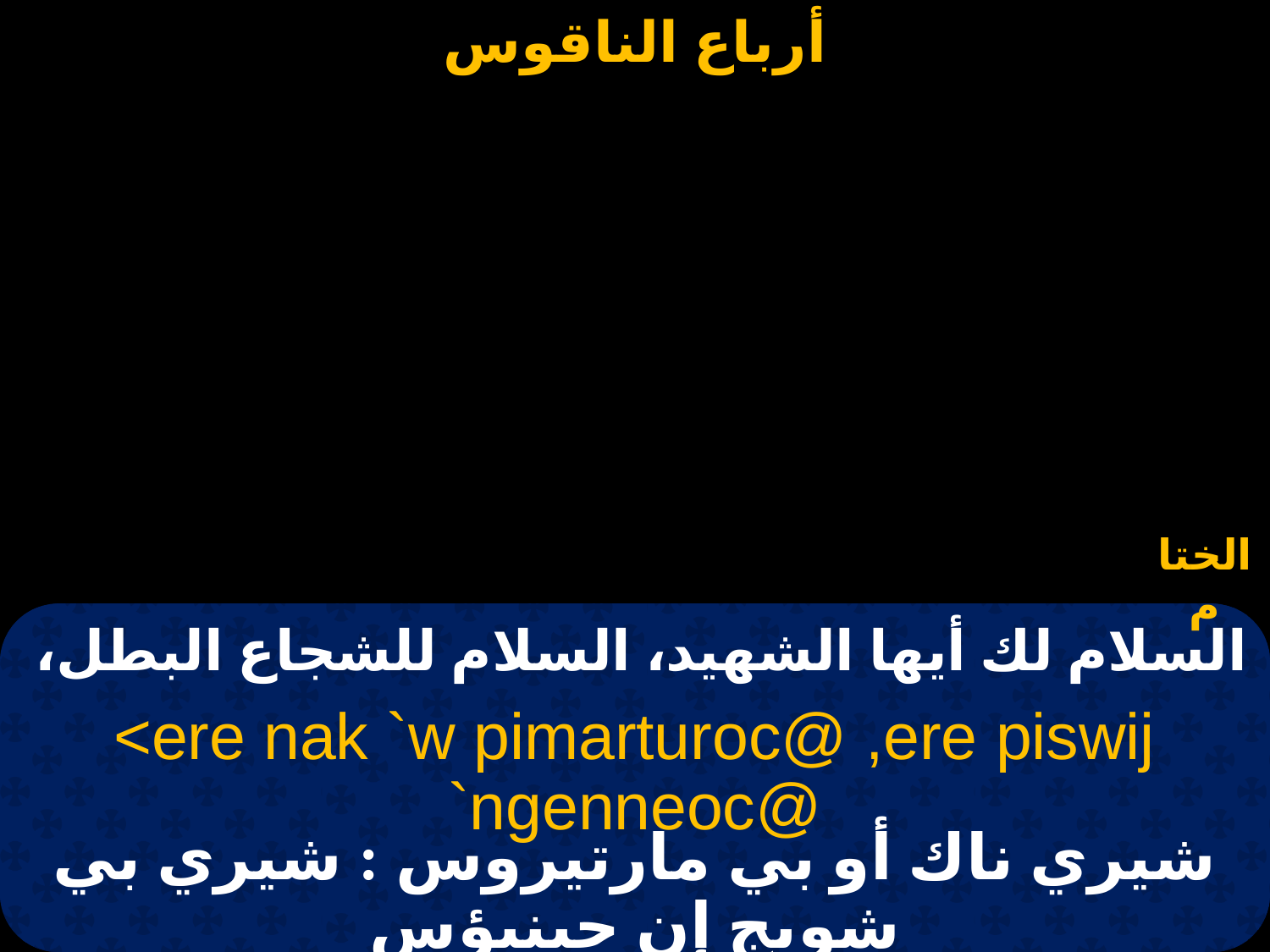

الختام
# السلام لك أيها الشهيد، السلام للشجاع البطل،
<ere nak `w pimarturoc@ ,ere piswij `ngenneoc@
شيري ناك أو بي مارتيروس : شيري بي شويج إن جينيؤس